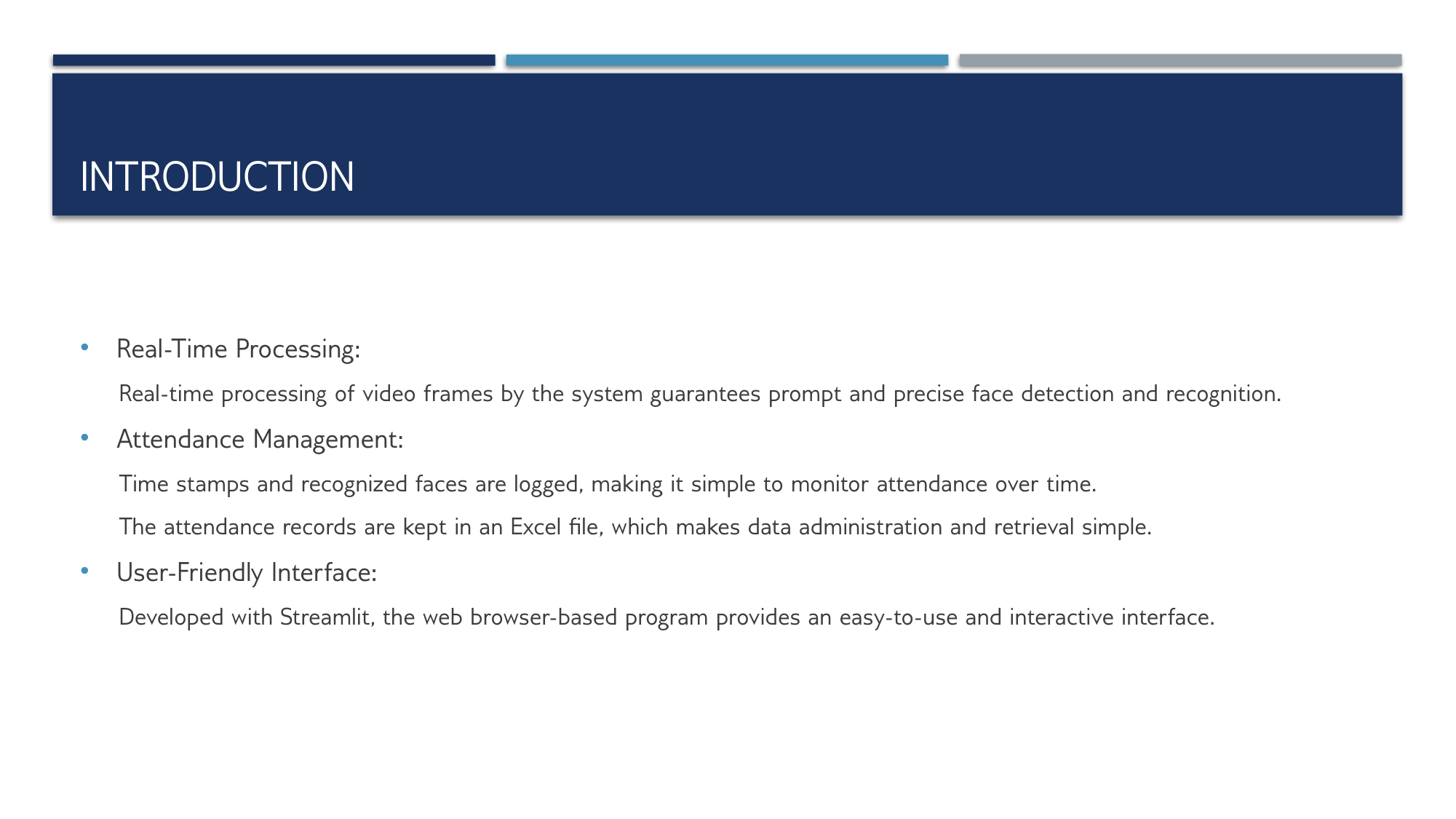

# INTRODUCTION
Real-Time Processing:
Real-time processing of video frames by the system guarantees prompt and precise face detection and recognition.
Attendance Management:
Time stamps and recognized faces are logged, making it simple to monitor attendance over time.
The attendance records are kept in an Excel file, which makes data administration and retrieval simple.
User-Friendly Interface:
Developed with Streamlit, the web browser-based program provides an easy-to-use and interactive interface.